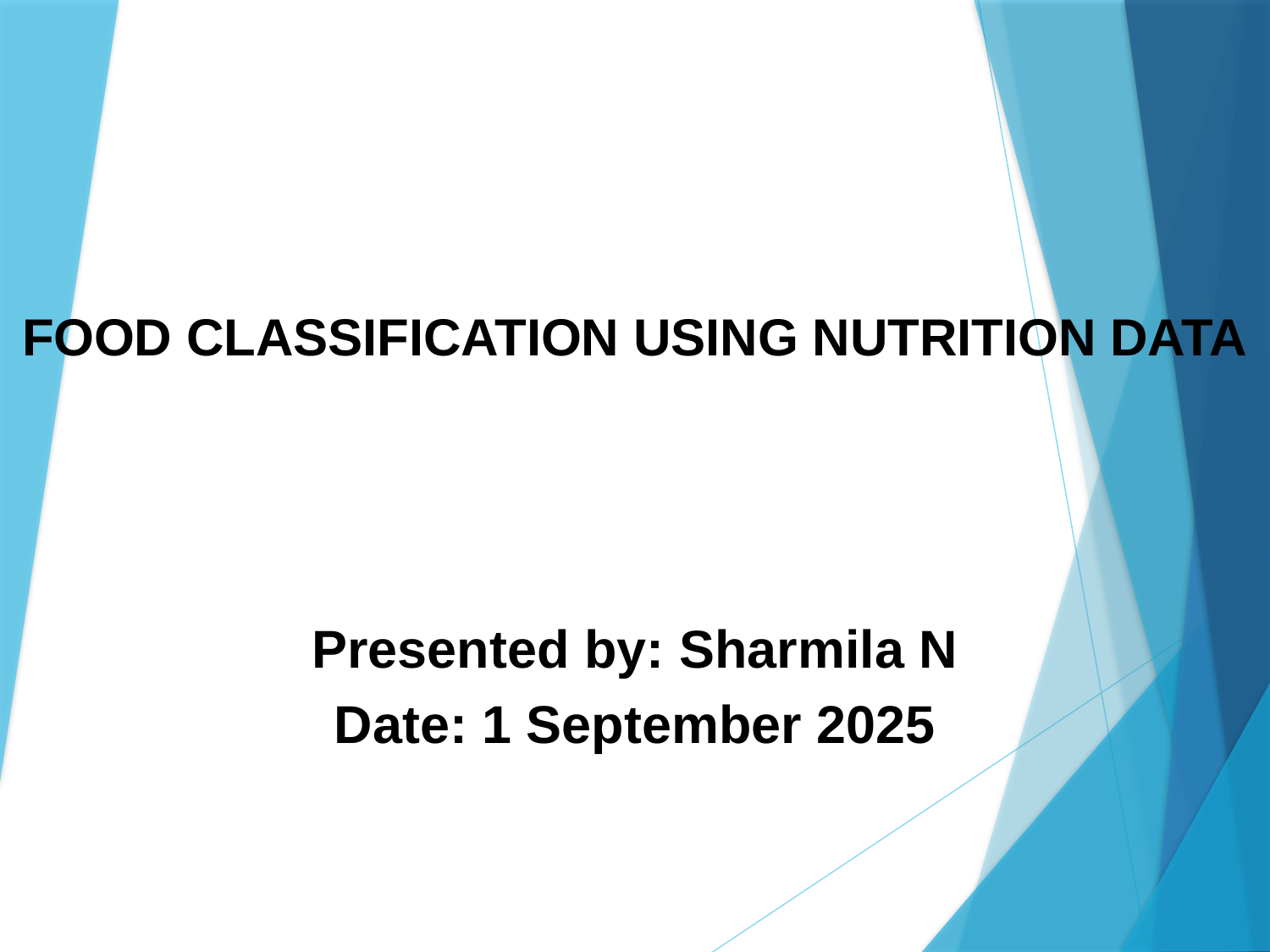

# FOOD CLASSIFICATION USING NUTRITION DATA
Presented by: Sharmila N
Date: 1 September 2025